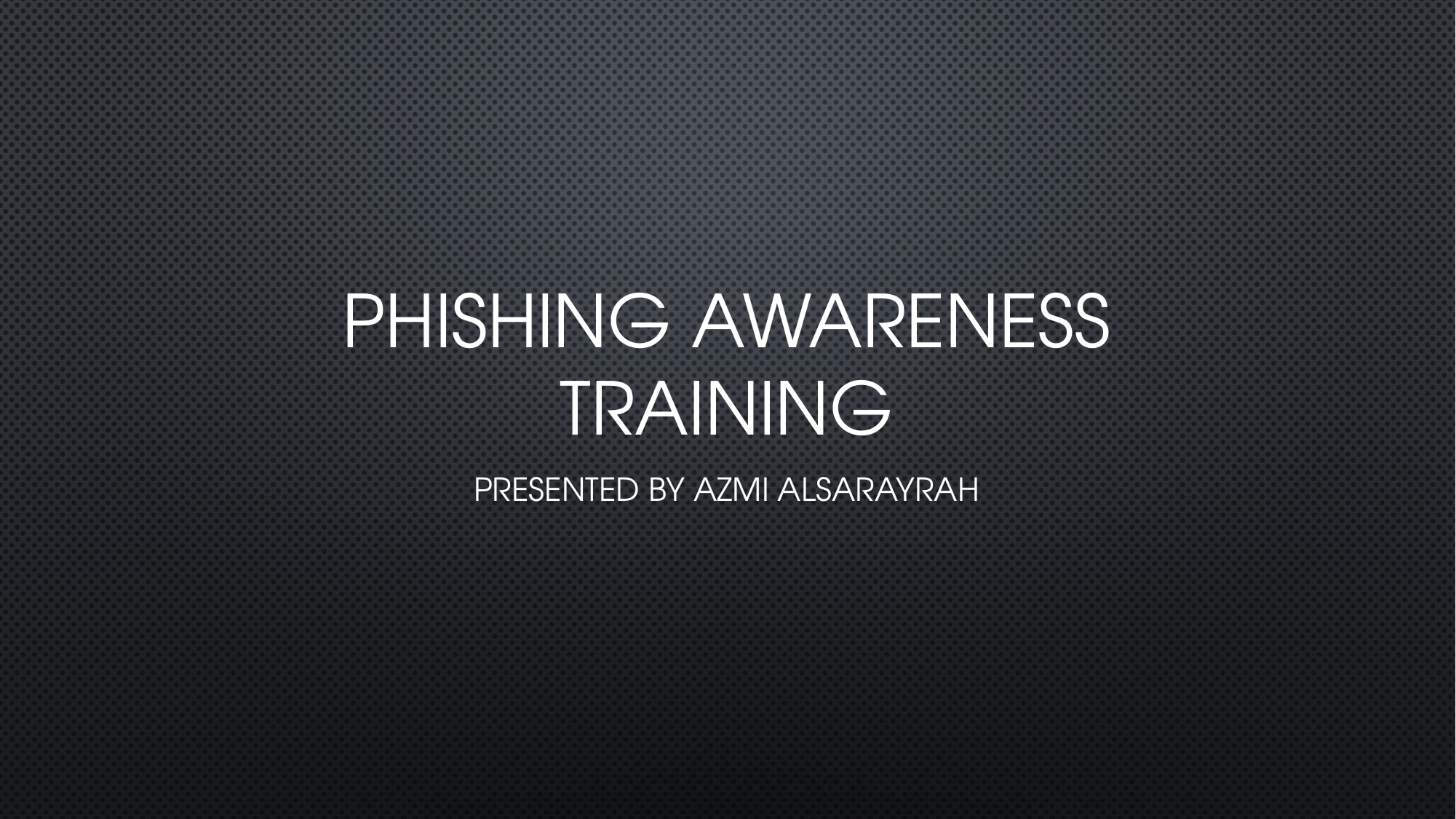

# Phishing Awareness Training
Presented by Azmi Alsarayrah